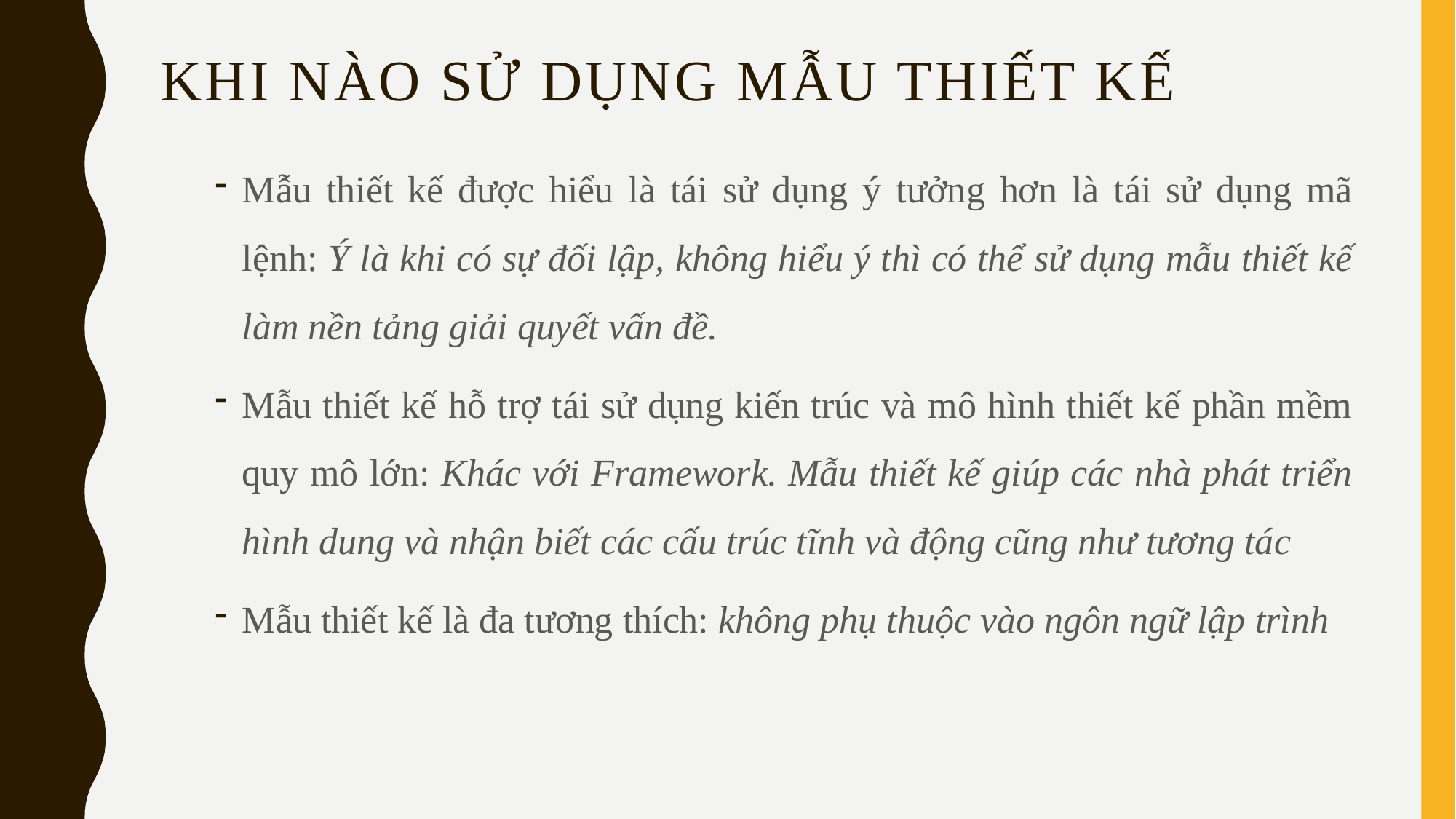

# Khi nào sử dụng mẫu thiết kế
Mẫu thiết kế được hiểu là tái sử dụng ý tưởng hơn là tái sử dụng mã lệnh: Ý là khi có sự đối lập, không hiểu ý thì có thể sử dụng mẫu thiết kế làm nền tảng giải quyết vấn đề.
Mẫu thiết kế hỗ trợ tái sử dụng kiến trúc và mô hình thiết kế phần mềm quy mô lớn: Khác với Framework. Mẫu thiết kế giúp các nhà phát triển hình dung và nhận biết các cấu trúc tĩnh và động cũng như tương tác
Mẫu thiết kế là đa tương thích: không phụ thuộc vào ngôn ngữ lập trình